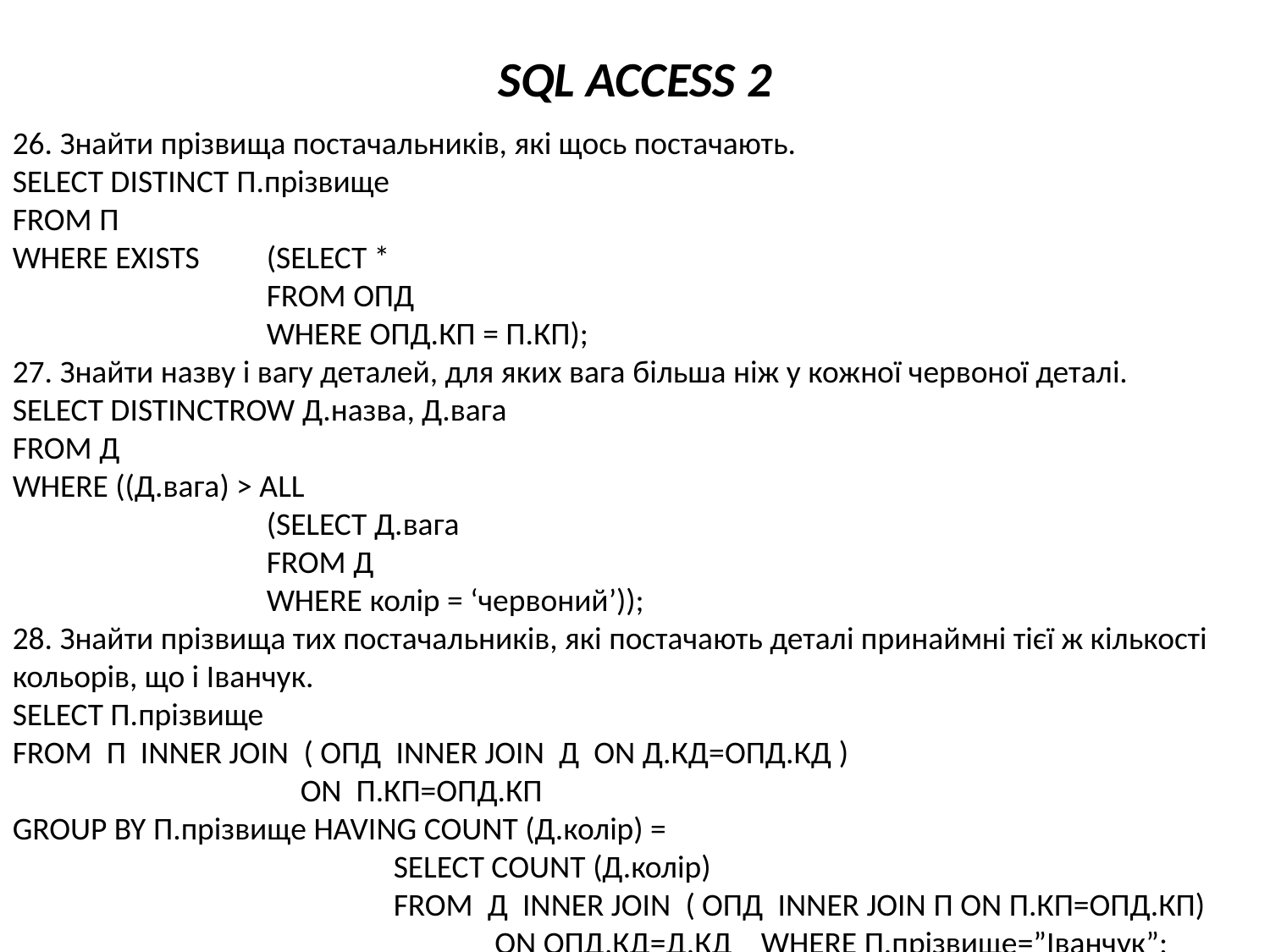

# SQL ACCESS 2
26. Знайти прізвища постачальників, які щось постачають.
SELECT DISTINCT П.прізвище
FROM П
WHERE EXISTS 	(SELECT *
		FROM ОПД
		WHERE ОПД.КП = П.КП);
27. Знайти назву і вагу деталей, для яких вага більша ніж у кожної червоної деталі.
SELECT DISTINCTROW Д.назва, Д.вага
FROM Д
WHERE ((Д.вага) > ALL
		(SELECT Д.вага
		FROM Д
		WHERE колір = ‘червоний’));
28. Знайти прізвища тих постачальників, які постачають деталі принаймні тієї ж кількості кольорів, що і Іванчук.
SELECT П.прізвище
FROM  П  INNER JOIN  ( ОПД  INNER JOIN  Д  ON Д.КД=ОПД.КД )
                                        ON  П.КП=ОПД.КП
GROUP BY П.прізвище HAVING COUNT (Д.колір) =
                                       	SELECT COUNT (Д.колір)
                                       	FROM  Д  INNER JOIN  ( ОПД  INNER JOIN П ON П.КП=ОПД.КП)
                                                                   ON ОПД.КД=Д.КД    WHERE П.прізвище=”Іванчук”;